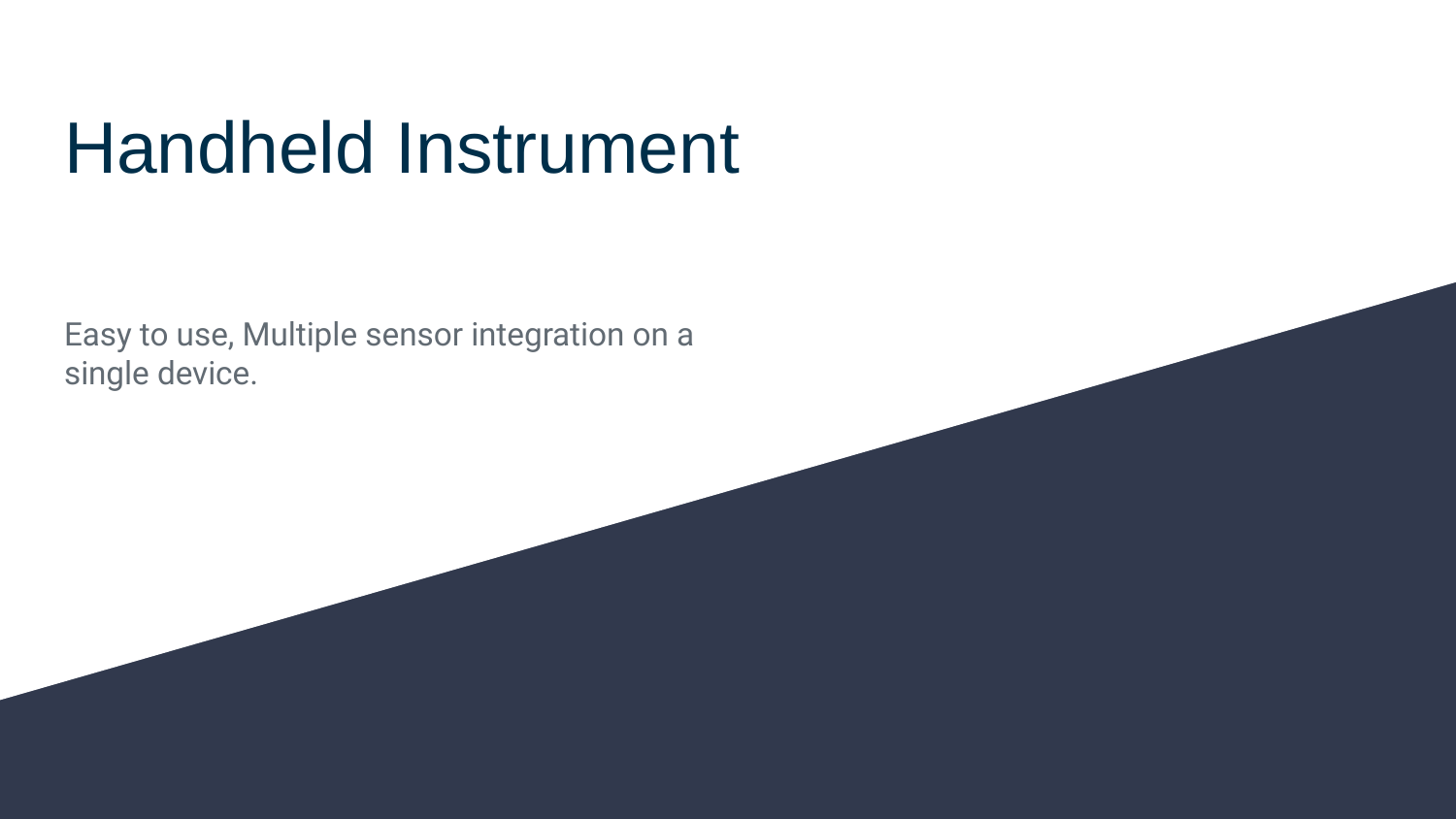

# Handheld Instrument
Easy to use, Multiple sensor integration on a single device.